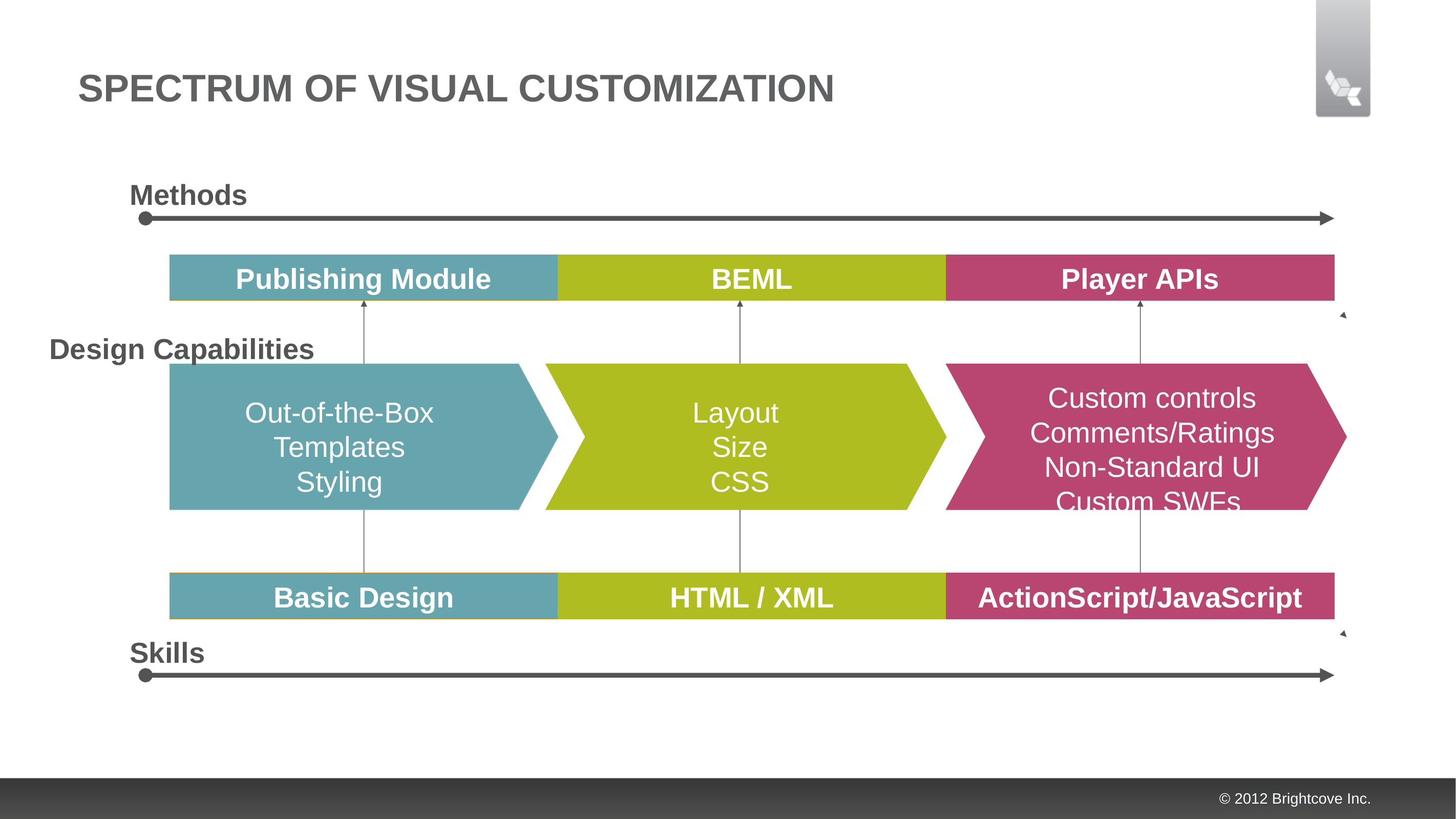

# Spectrum of Visual Customization
Methods

Publishing Module
BEML
Player APIs

Design Capabilities

Custom controls
Comments/Ratings
Non-Standard UI
Custom SWFs
Out-of-the-Box Templates
Styling
Layout
Size
CSS
Basic Design
HTML / XML
ActionScript/JavaScript
Skills